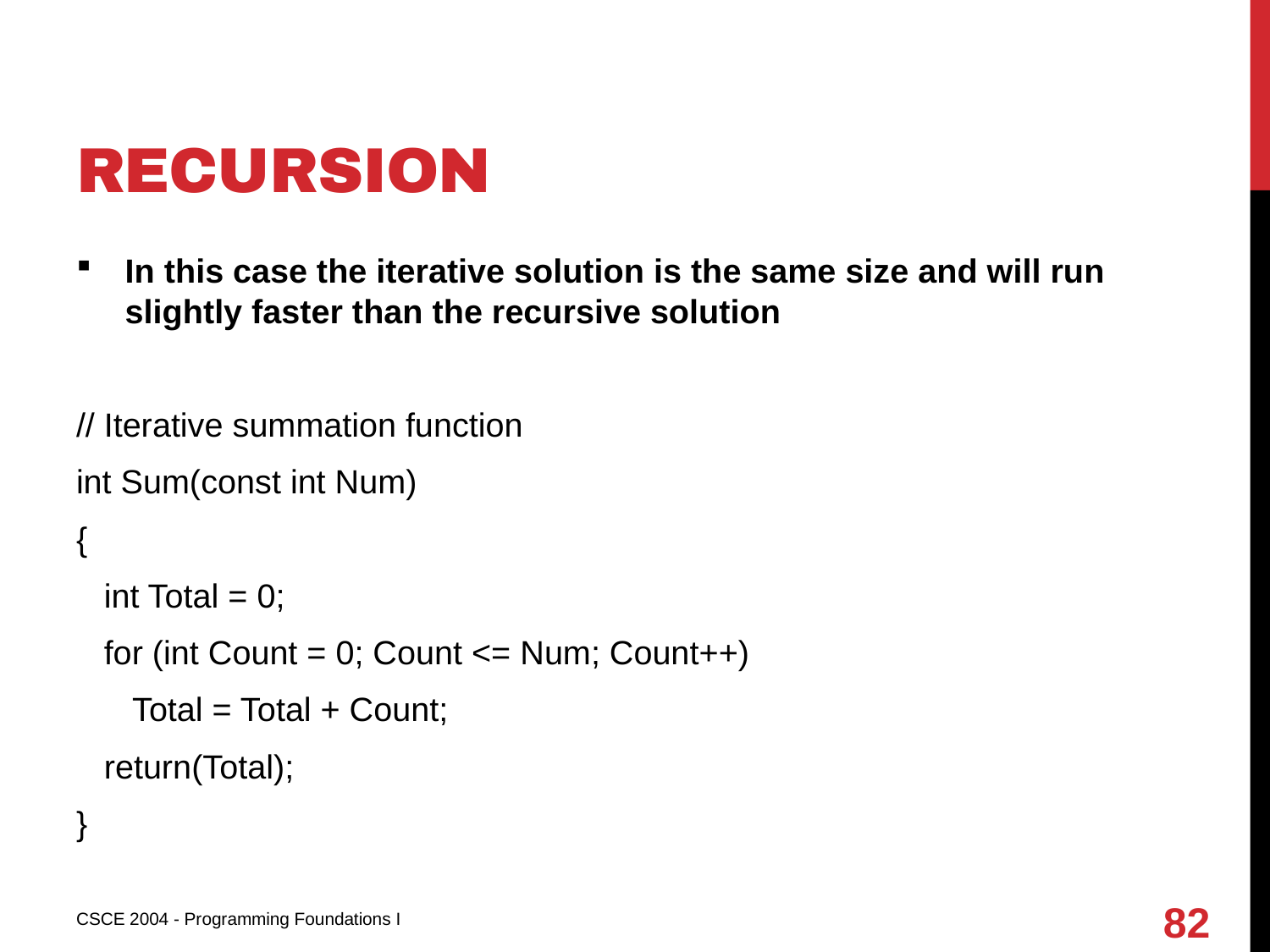

# recursion
In this case the iterative solution is the same size and will run slightly faster than the recursive solution

// Iterative summation function
int Sum(const int Num)
{
   int Total = 0;
   for (int Count = 0; Count <= Num; Count++)
      Total = Total + Count;
   return(Total);
}
82
CSCE 2004 - Programming Foundations I